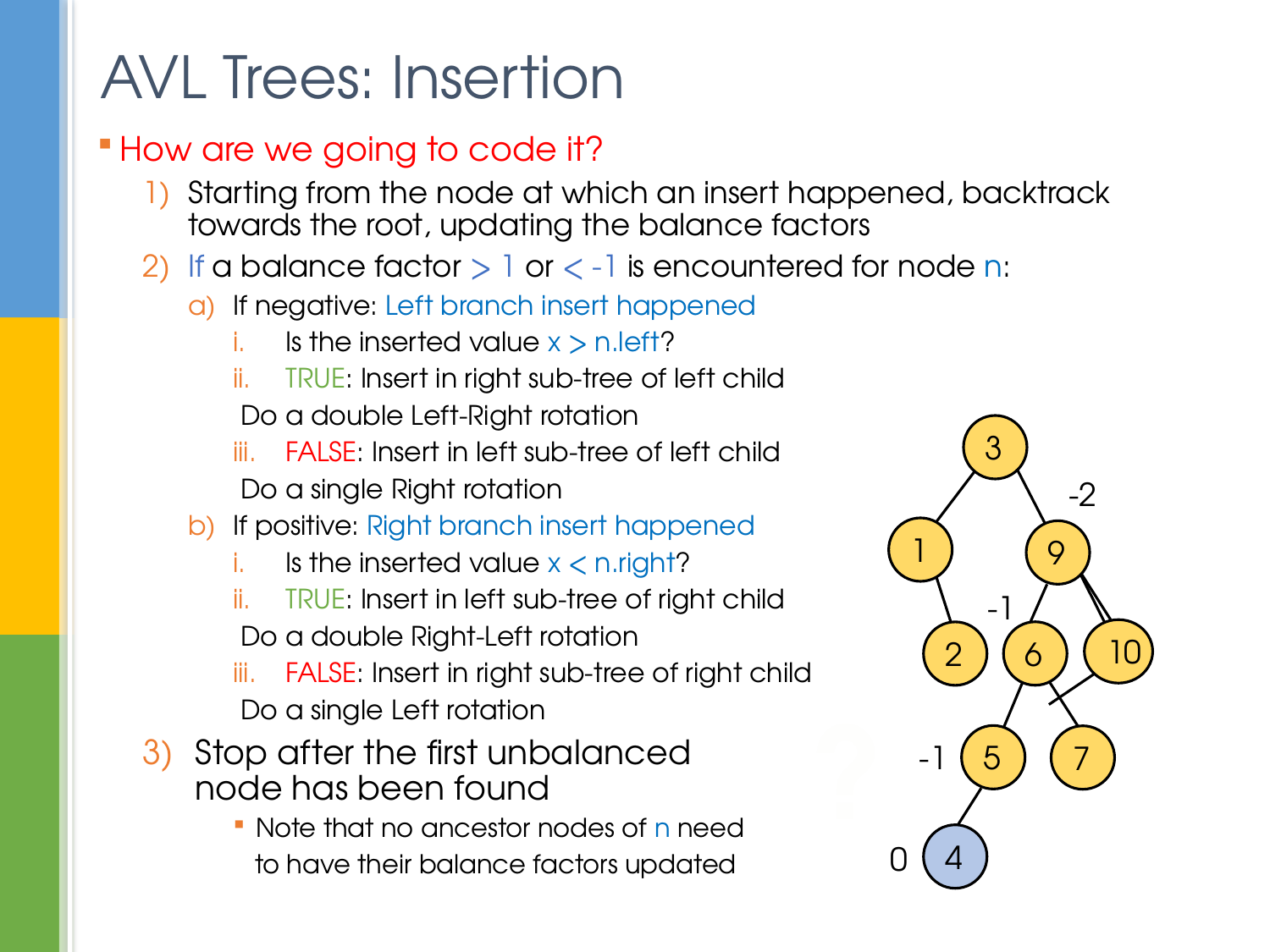

# AVL Trees: Insertion
How are we going to code it?
Starting from the node at which an insert happened, backtrack towards the root, updating the balance factors
If a balance factor > 1 or < -1 is encountered for node n:
If negative: Left branch insert happened
Is the inserted value x > n.left?
TRUE: Insert in right sub-tree of left child
	 Do a double Left-Right rotation
FALSE: Insert in left sub-tree of left child
	 Do a single Right rotation
If positive: Right branch insert happened
Is the inserted value x < n.right?
TRUE: Insert in left sub-tree of right child
	 Do a double Right-Left rotation
FALSE: Insert in right sub-tree of right child
	 Do a single Left rotation
Stop after the first unbalanced
node has been found
Note that no ancestor nodes of n need
   to have their balance factors updated
3
-2

1
9

-1

10
6
2

?
5
7
-1

4
0